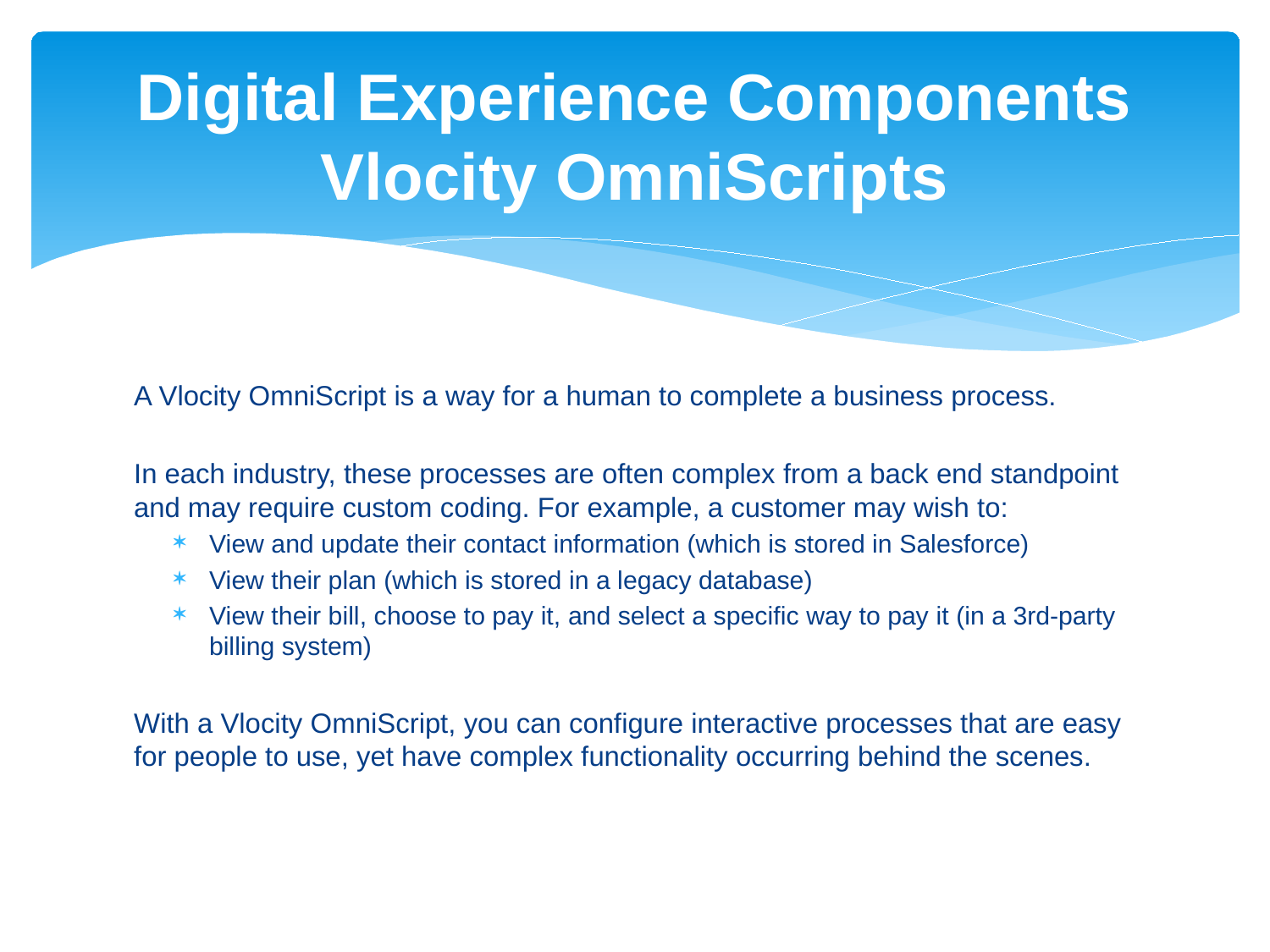

# Digital Experience Components Vlocity OmniScripts
A Vlocity OmniScript is a way for a human to complete a business process.

In each industry, these processes are often complex from a back end standpoint and may require custom coding. For example, a customer may wish to:
View and update their contact information (which is stored in Salesforce)
View their plan (which is stored in a legacy database)
View their bill, choose to pay it, and select a specific way to pay it (in a 3rd-party billing system)

With a Vlocity OmniScript, you can configure interactive processes that are easy for people to use, yet have complex functionality occurring behind the scenes.